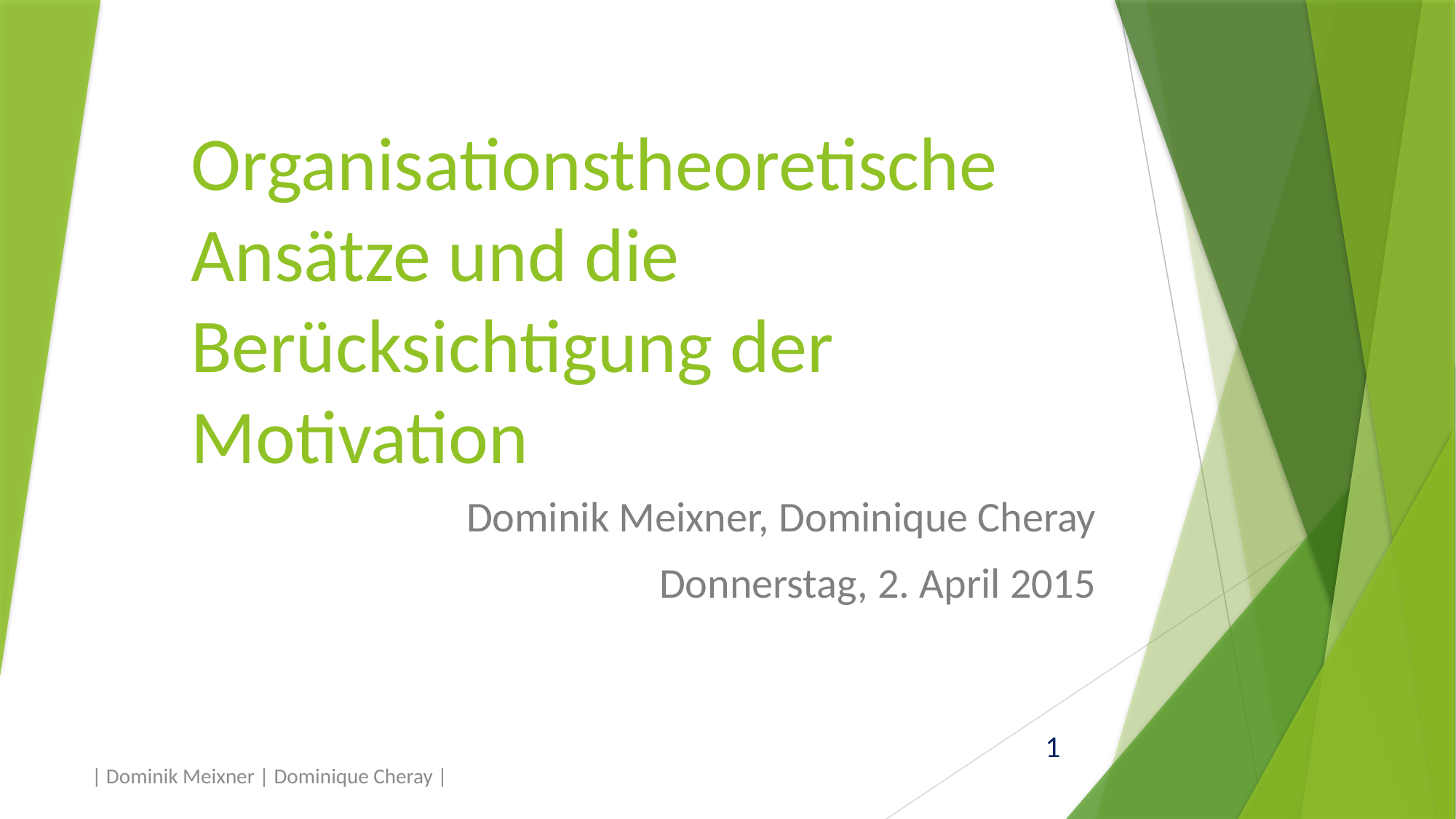

# Organisationstheoretische Ansätze und die Berücksichtigung der Motivation
Dominik Meixner, Dominique Cheray
Donnerstag, 2. April 2015
1
| Dominik Meixner | Dominique Cheray |